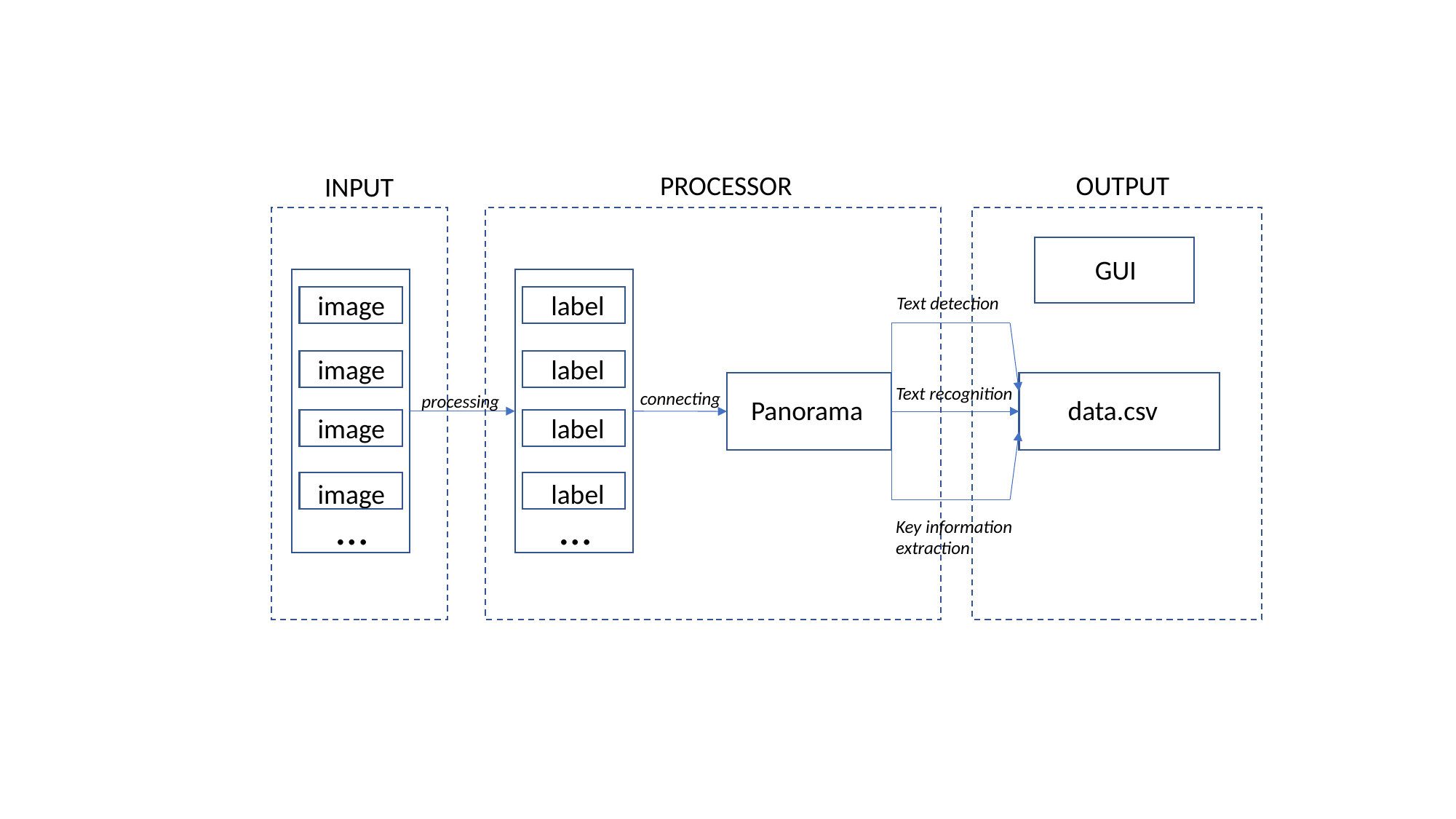

PROCESSOR
OUTPUT
INPUT

GUI

image
label
Text detection

image
label

Text recognition
connecting
processing
Panorama
    data.csv
image
label

image
label

…
…
Key information extraction